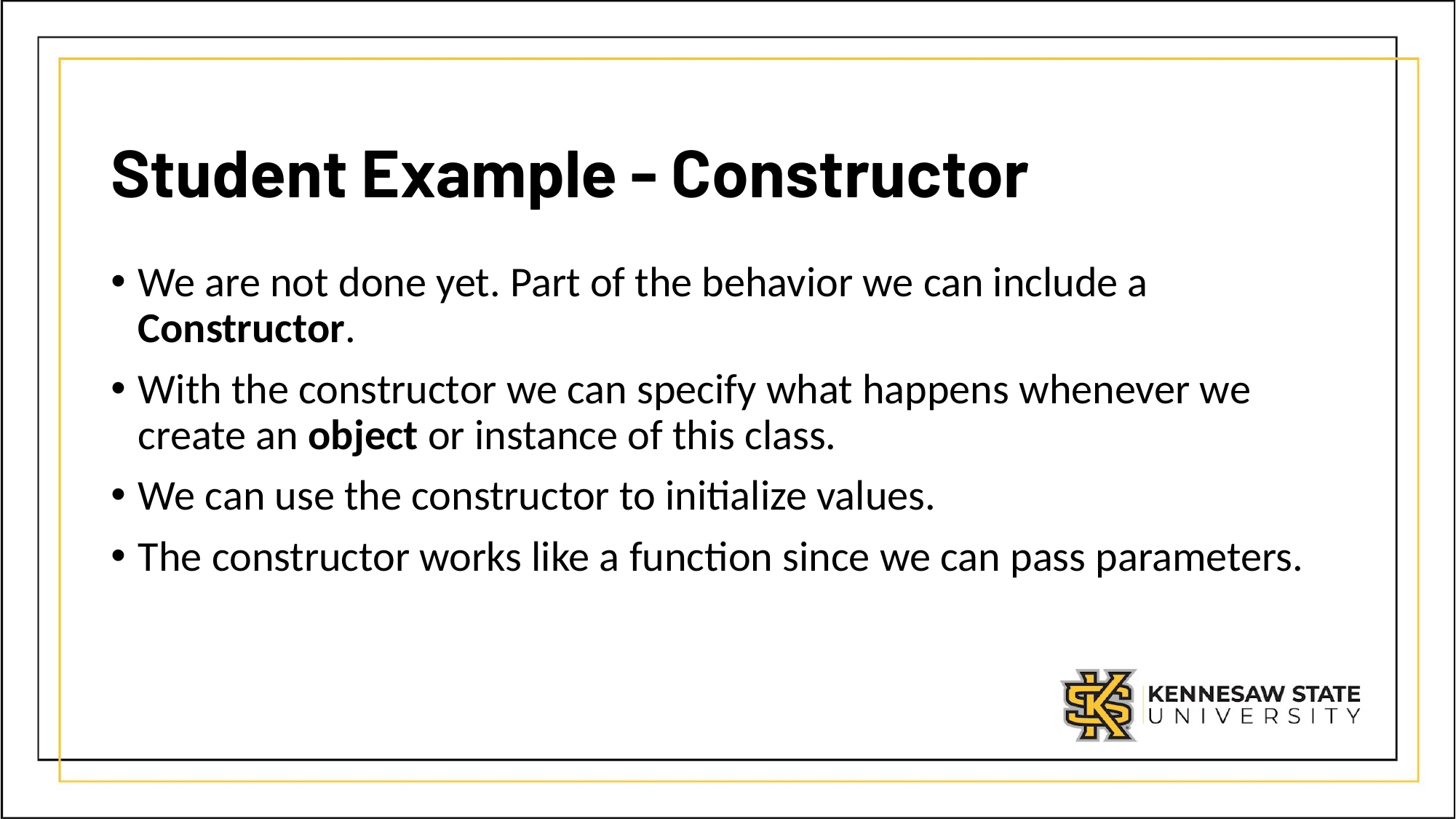

# Student Example - Constructor
We are not done yet. Part of the behavior we can include a Constructor.
With the constructor we can specify what happens whenever we create an object or instance of this class.
We can use the constructor to initialize values.
The constructor works like a function since we can pass parameters.